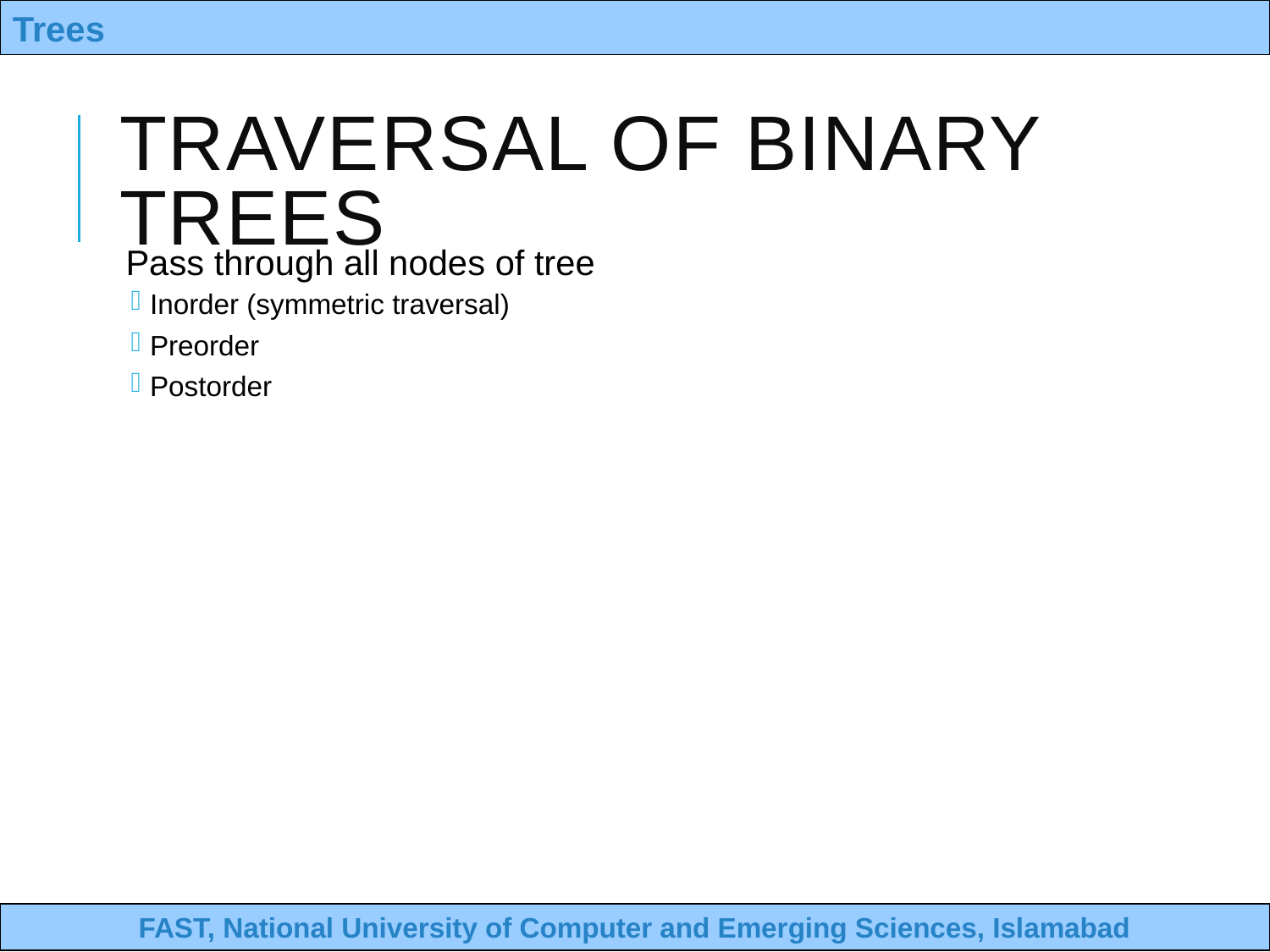

# Traversal of Binary Trees
Pass through all nodes of tree
Inorder (symmetric traversal)
Preorder
Postorder